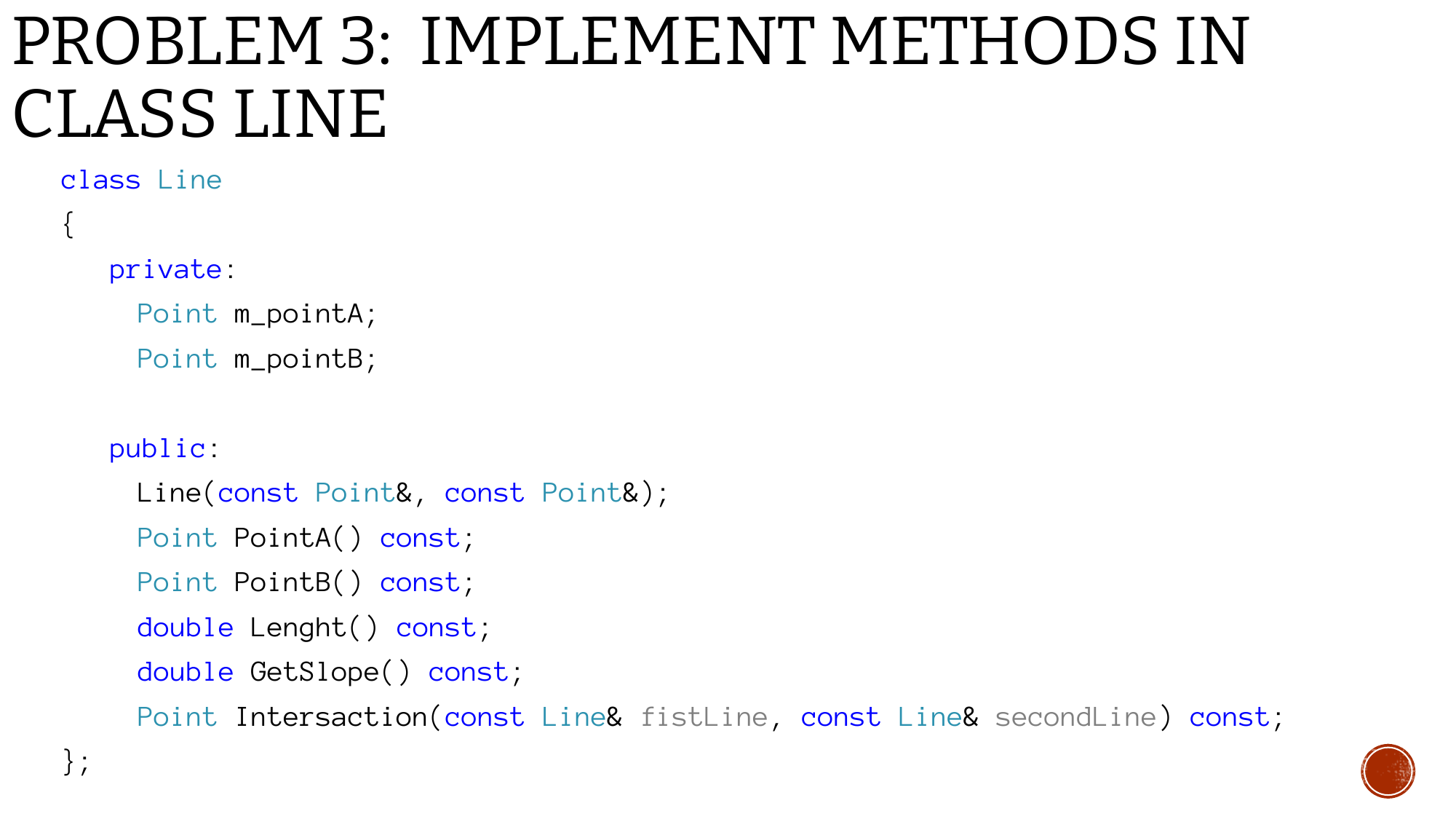

# Problem 3:  IMPLEMENT Methods in Class Line
class Line
{
   private:
	Point m_pointA;
	Point m_pointB;

   public:
	Line(const Point&, const Point&);
	Point PointA() const;
	Point PointB() const;
	double Lenght() const;
	double GetSlope() const;
	Point Intersaction(const Line& fistLine, const Line& secondLine) const;
};